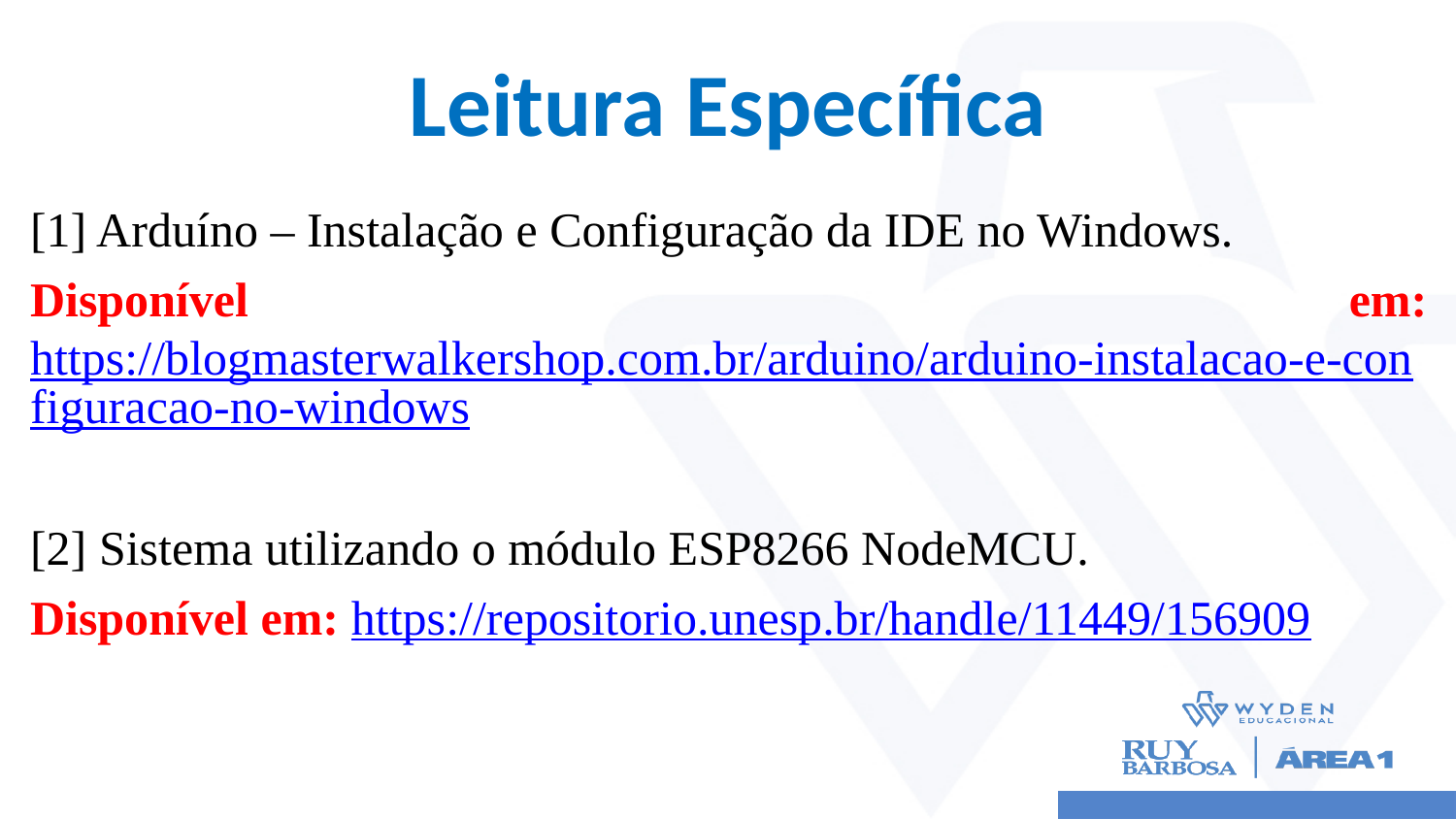

# Leitura Específica
[1] Arduíno – Instalação e Configuração da IDE no Windows.
Disponível em: https://blogmasterwalkershop.com.br/arduino/arduino-instalacao-e-configuracao-no-windows

[2] Sistema utilizando o módulo ESP8266 NodeMCU.
Disponível em: https://repositorio.unesp.br/handle/11449/156909